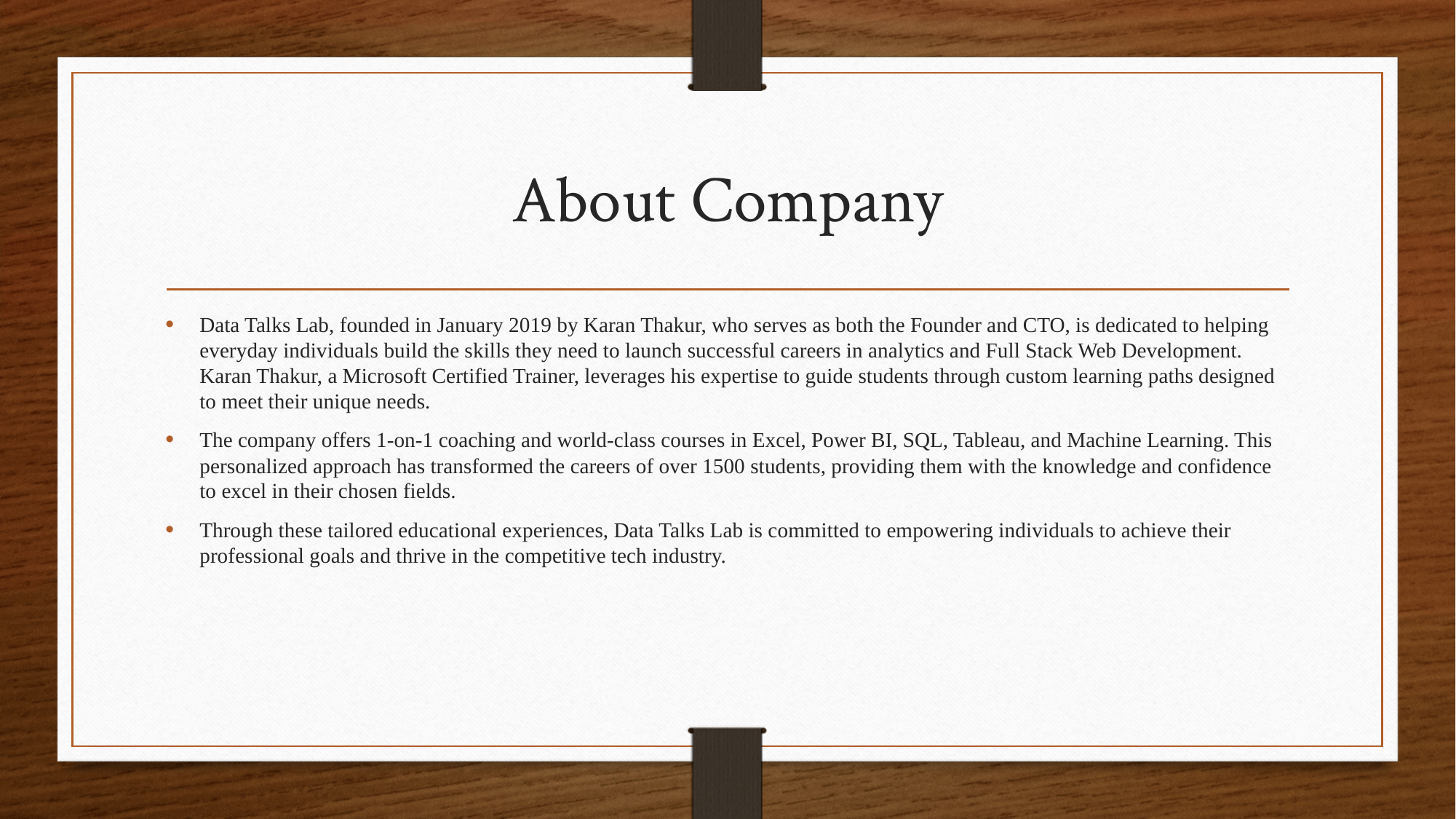

# About Company
Data Talks Lab, founded in January 2019 by Karan Thakur, who serves as both the Founder and CTO, is dedicated to helping everyday individuals build the skills they need to launch successful careers in analytics and Full Stack Web Development. Karan Thakur, a Microsoft Certified Trainer, leverages his expertise to guide students through custom learning paths designed to meet their unique needs.
The company offers 1-on-1 coaching and world-class courses in Excel, Power BI, SQL, Tableau, and Machine Learning. This personalized approach has transformed the careers of over 1500 students, providing them with the knowledge and confidence to excel in their chosen fields.
Through these tailored educational experiences, Data Talks Lab is committed to empowering individuals to achieve their professional goals and thrive in the competitive tech industry.